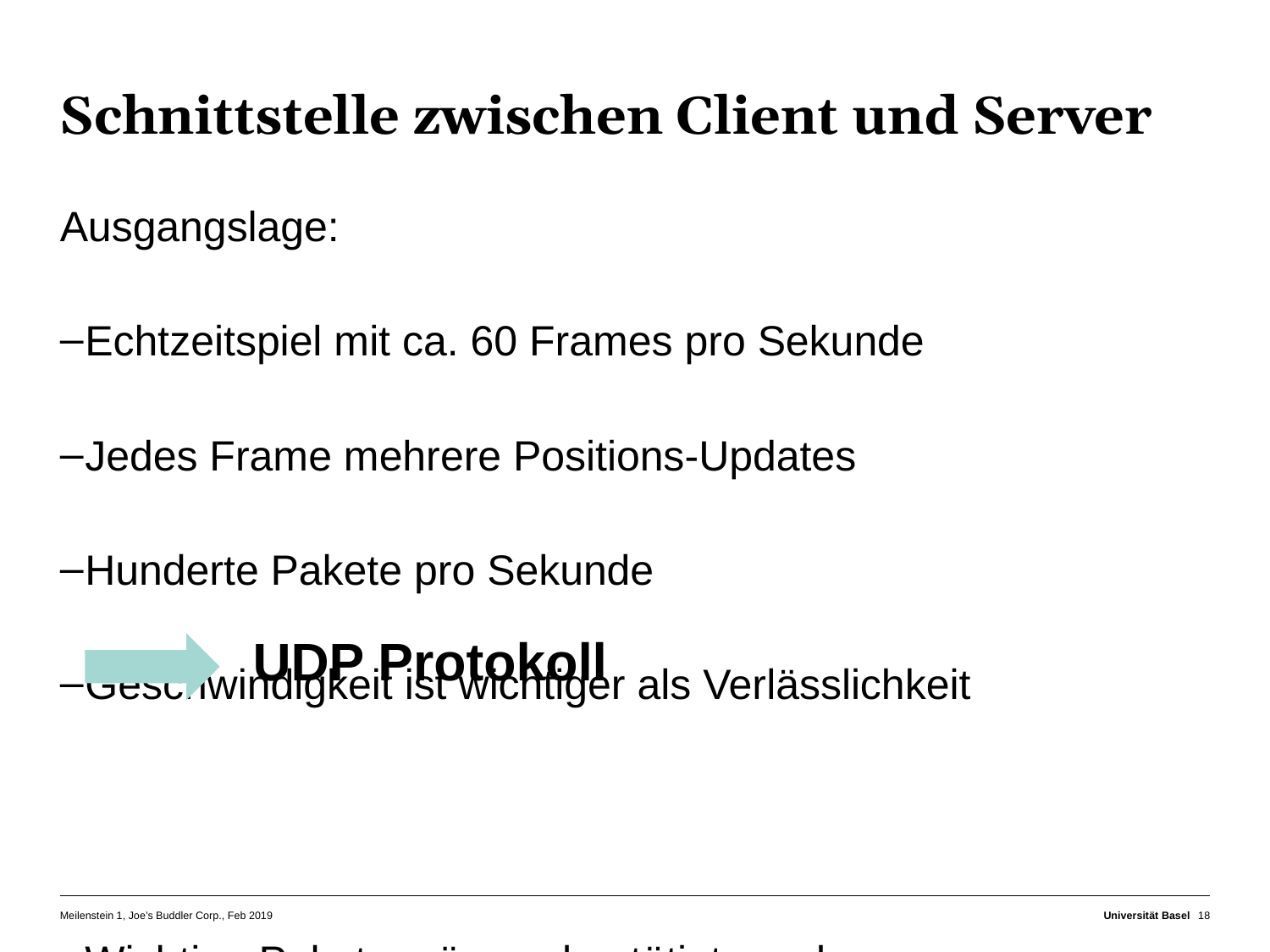

# Schnittstelle zwischen Client und Server
Ausgangslage:

Echtzeitspiel mit ca. 60 Frames pro Sekunde

Jedes Frame mehrere Positions-Updates

Hunderte Pakete pro Sekunde

Geschwindigkeit ist wichtiger als Verlässlichkeit

Wichtige Pakete müssen bestätigt werden

UDP Protokoll
Meilenstein 1, Joe’s Buddler Corp., Feb 2019
Universität Basel
18